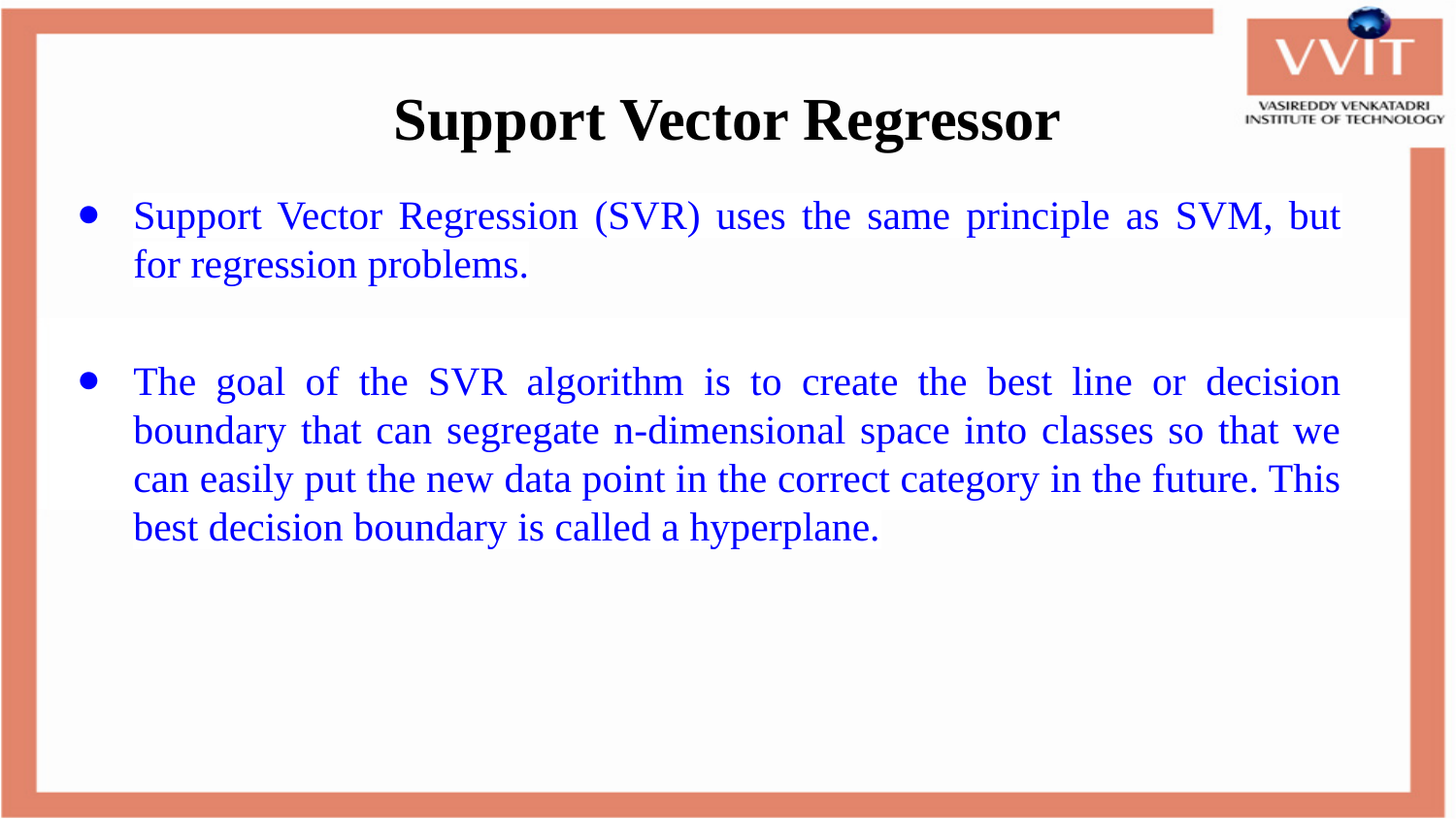

# Support Vector Regressor
Support Vector Regression (SVR) uses the same principle as SVM, but for regression problems.

The goal of the SVR algorithm is to create the best line or decision boundary that can segregate n-dimensional space into classes so that we can easily put the new data point in the correct category in the future. This best decision boundary is called a hyperplane.